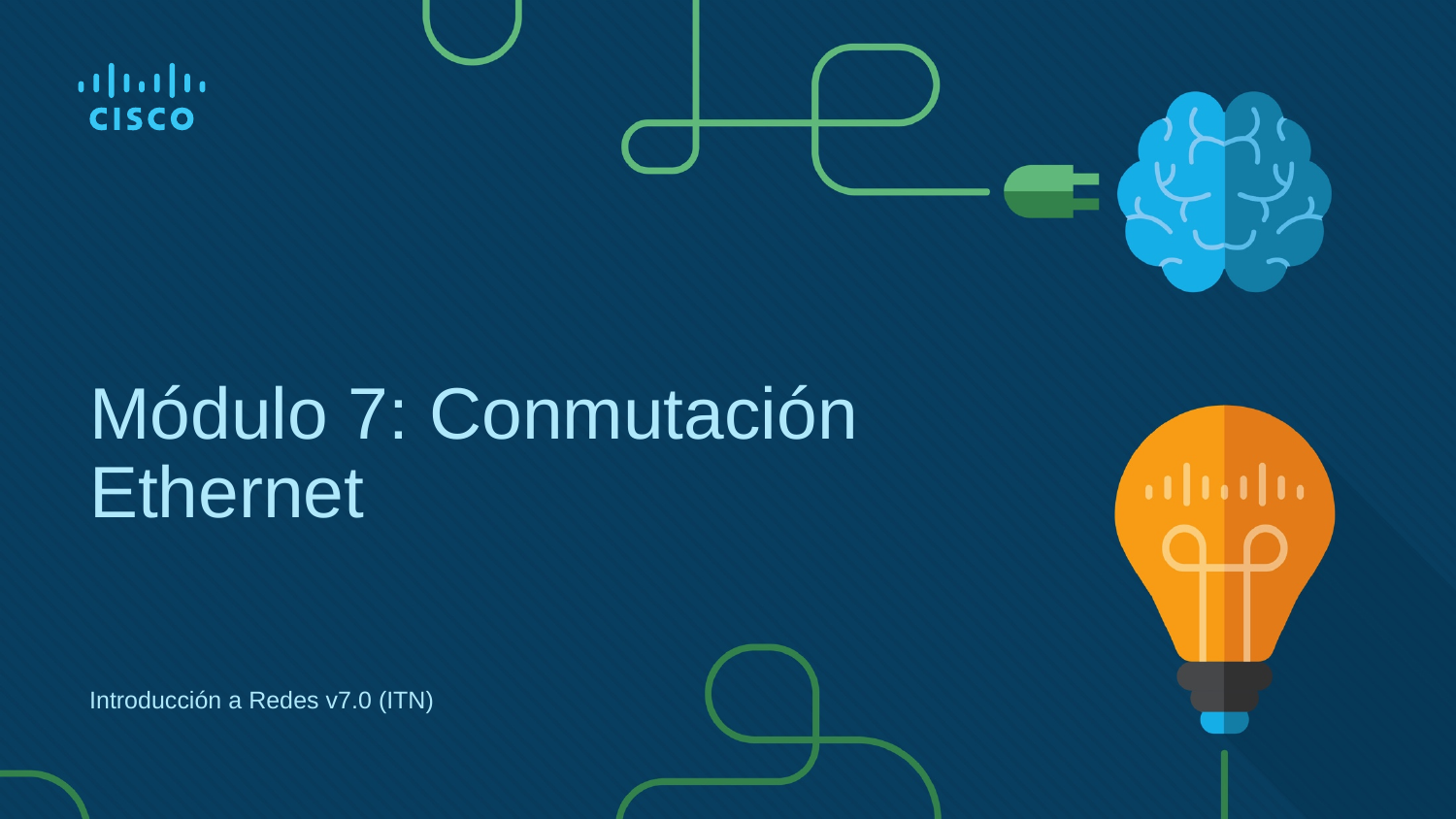

# Módulo 7: Conmutación Ethernet
Introducción a Redes v7.0 (ITN)